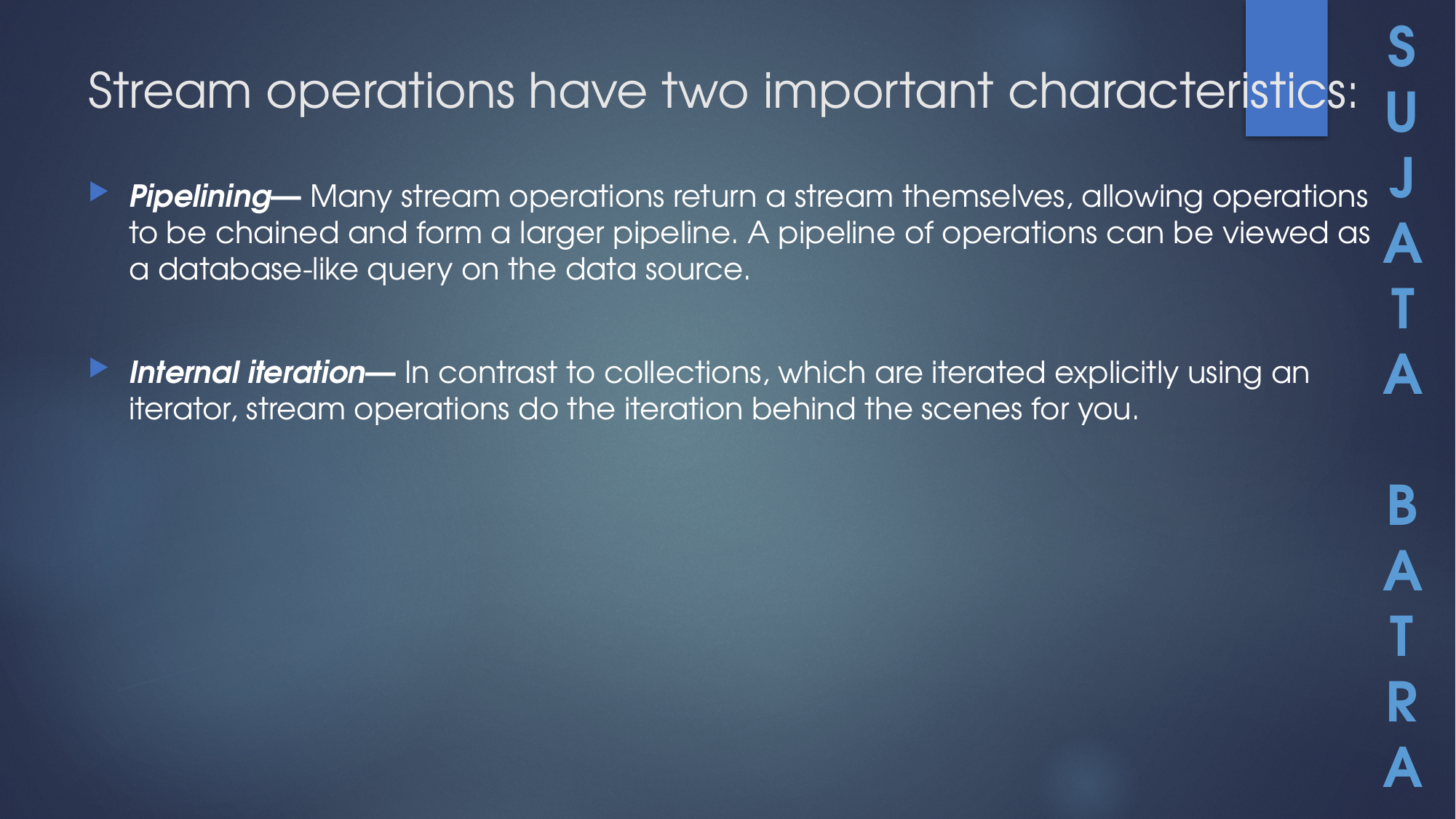

# Stream operations have two important characteristics:
Pipelining— Many stream operations return a stream themselves, allowing operations to be chained and form a larger pipeline. A pipeline of operations can be viewed as a database-like query on the data source.

Internal iteration— In contrast to collections, which are iterated explicitly using an iterator, stream operations do the iteration behind the scenes for you.